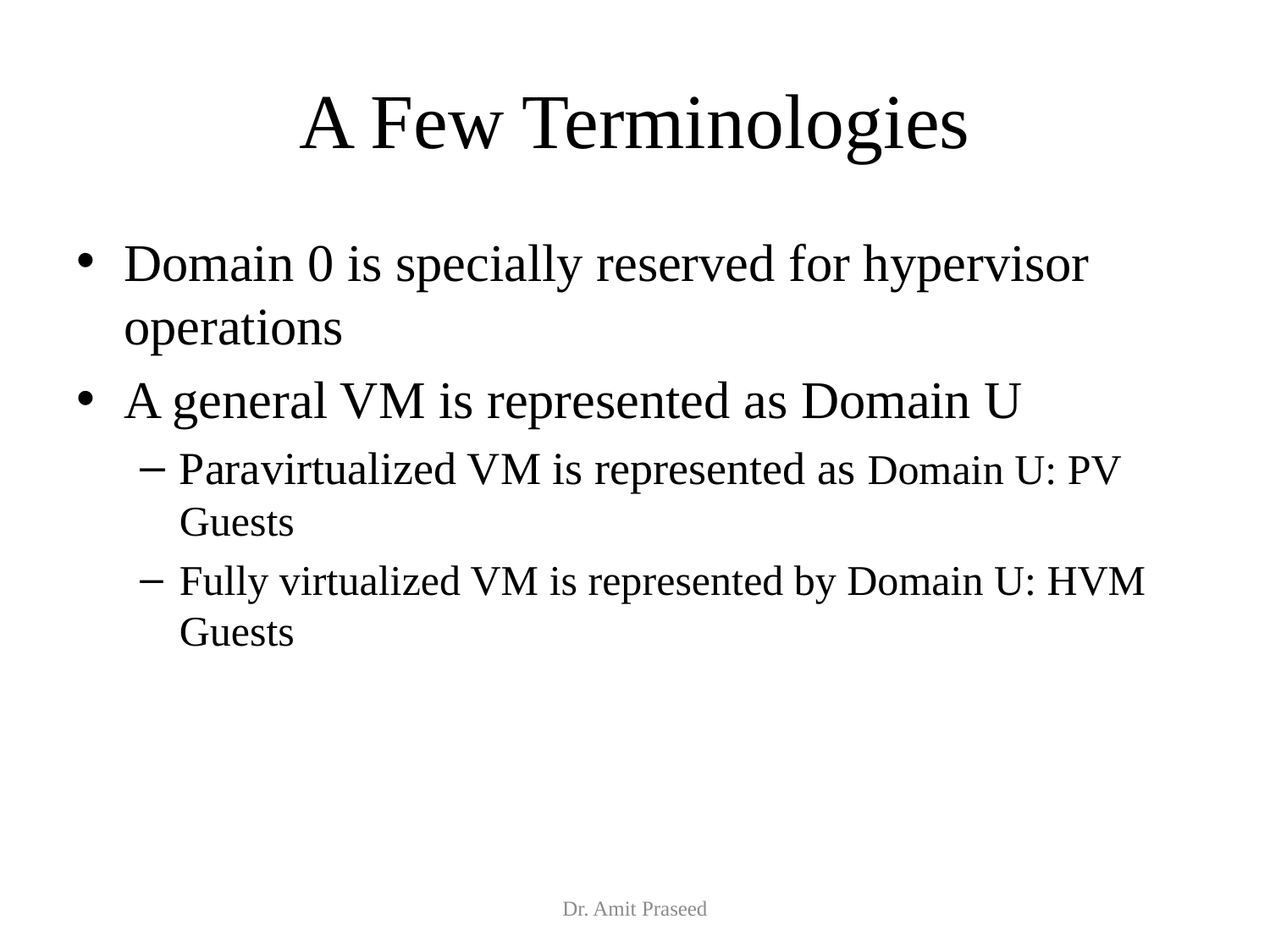

# A Few Terminologies
Domain 0 is specially reserved for hypervisor operations
A general VM is represented as Domain U
Paravirtualized VM is represented as Domain U: PV Guests
Fully virtualized VM is represented by Domain U: HVM Guests

Dr. Amit Praseed